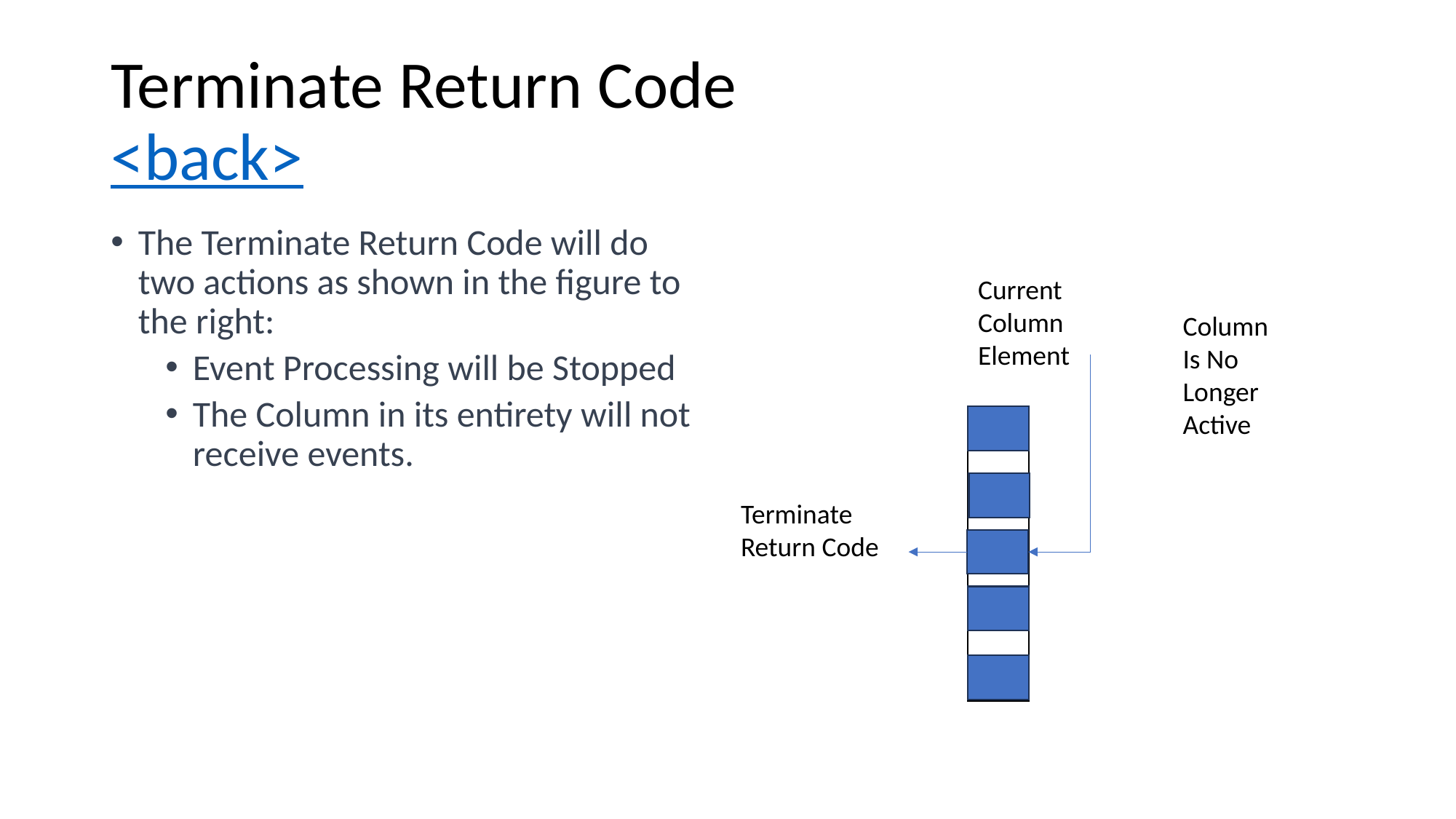

# Terminate Return Code <back>
The Terminate Return Code will do two actions as shown in the figure to the right:
Event Processing will be Stopped
The Column in its entirety will not receive events.

Current
Column
Element
Column
Is No Longer
Active

Terminate
Return Code